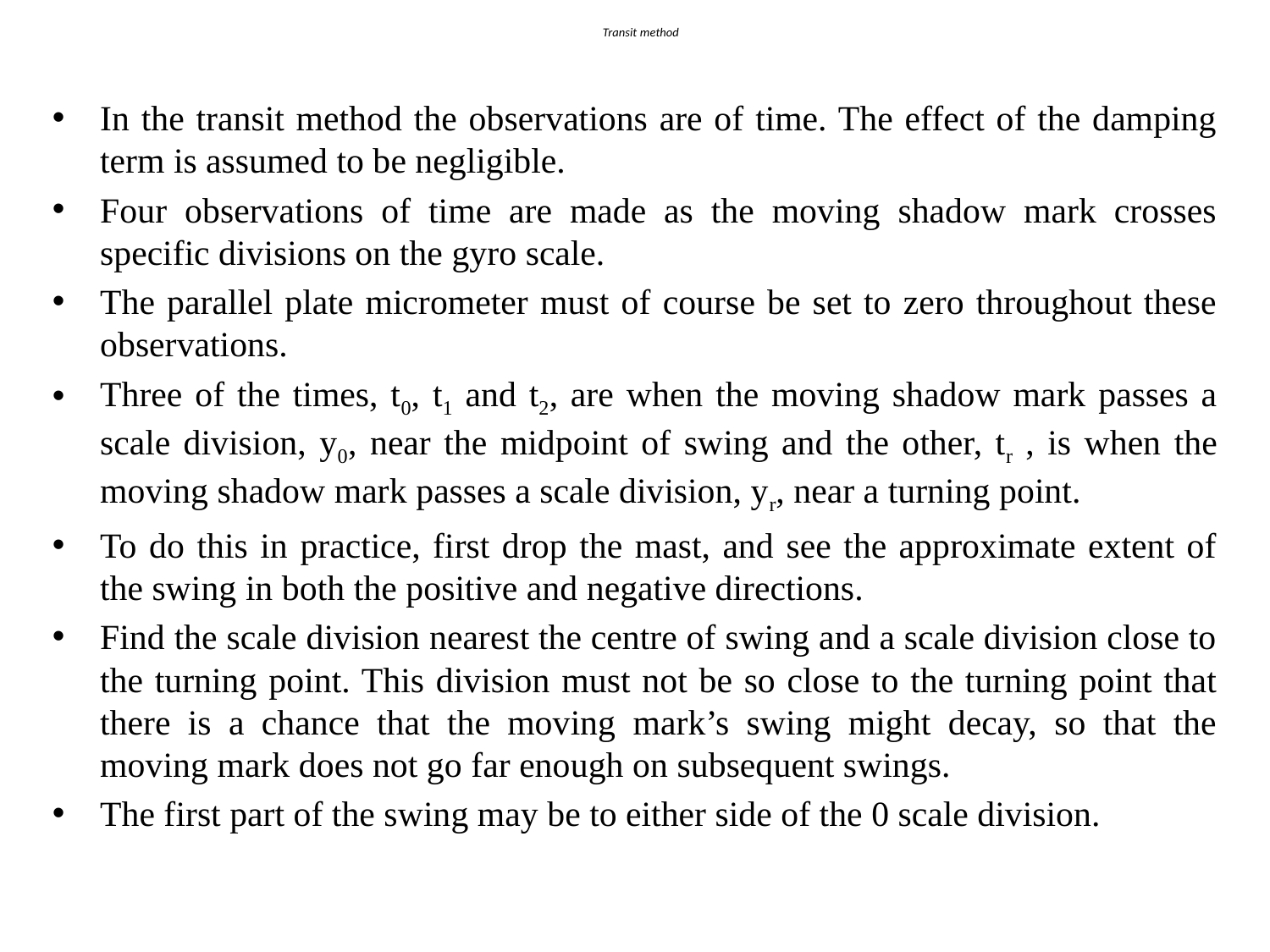

# Transit method
In the transit method the observations are of time. The effect of the damping term is assumed to be negligible.
Four observations of time are made as the moving shadow mark crosses specific divisions on the gyro scale.
The parallel plate micrometer must of course be set to zero throughout these observations.
Three of the times, t0, t1 and t2, are when the moving shadow mark passes a scale division, y0, near the midpoint of swing and the other, tr , is when the moving shadow mark passes a scale division, yr, near a turning point.
To do this in practice, first drop the mast, and see the approximate extent of the swing in both the positive and negative directions.
Find the scale division nearest the centre of swing and a scale division close to the turning point. This division must not be so close to the turning point that there is a chance that the moving mark’s swing might decay, so that the moving mark does not go far enough on subsequent swings.
The first part of the swing may be to either side of the 0 scale division.